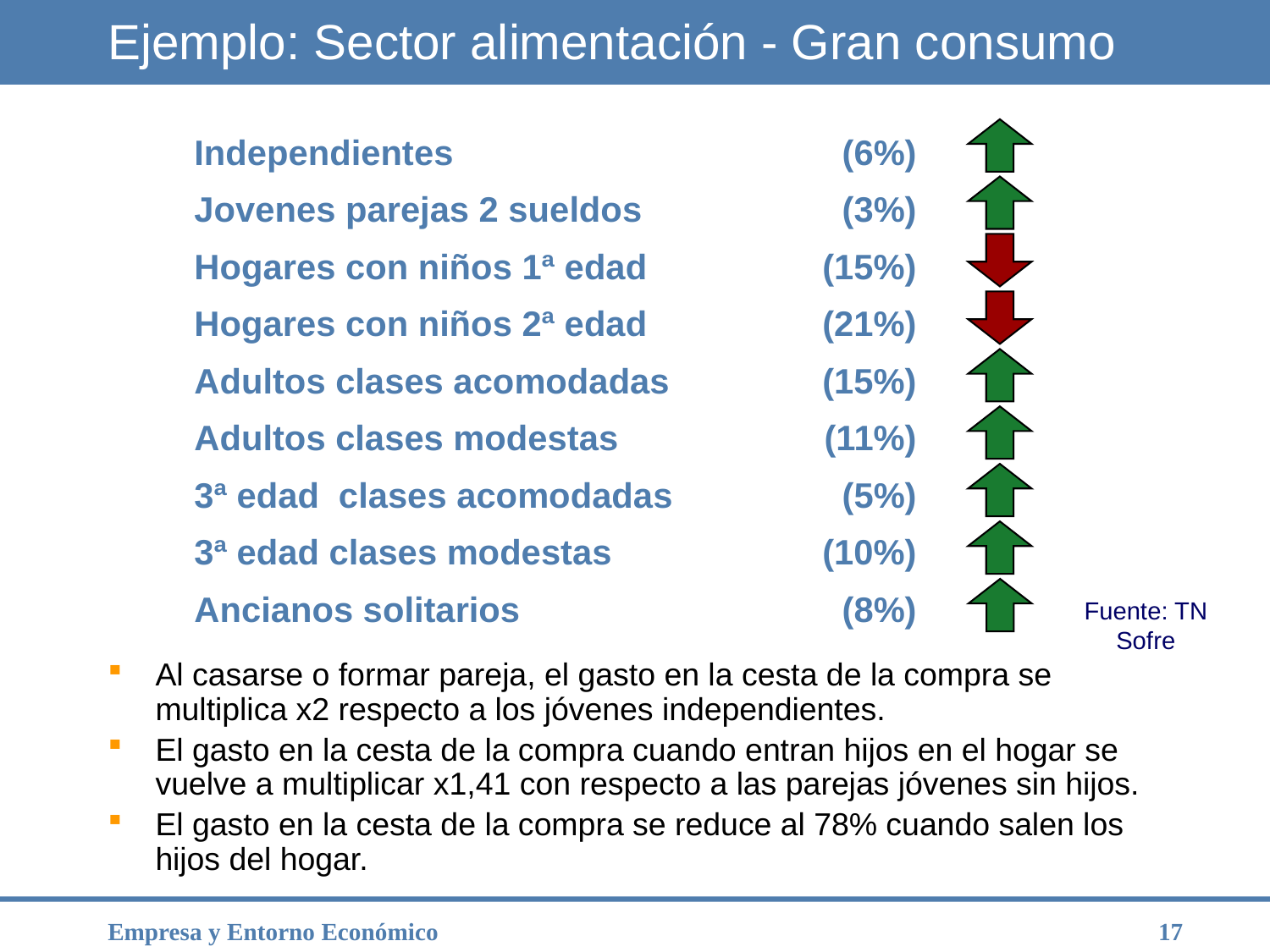

# Ejemplo: Sector alimentación - Gran consumo
Independientes	(6%)
Jovenes parejas 2 sueldos	(3%)
Hogares con niños 1ª edad	(15%)
Hogares con niños 2ª edad	(21%)
Adultos clases acomodadas	(15%)
Adultos clases modestas	(11%)
3ª edad  clases acomodadas	(5%)
3ª edad clases modestas	(10%)
Ancianos solitarios	(8%)

Fuente: TN Sofre
Al casarse o formar pareja, el gasto en la cesta de la compra se multiplica x2 respecto a los jóvenes independientes.
El gasto en la cesta de la compra cuando entran hijos en el hogar se vuelve a multiplicar x1,41 con respecto a las parejas jóvenes sin hijos.
El gasto en la cesta de la compra se reduce al 78% cuando salen los hijos del hogar.